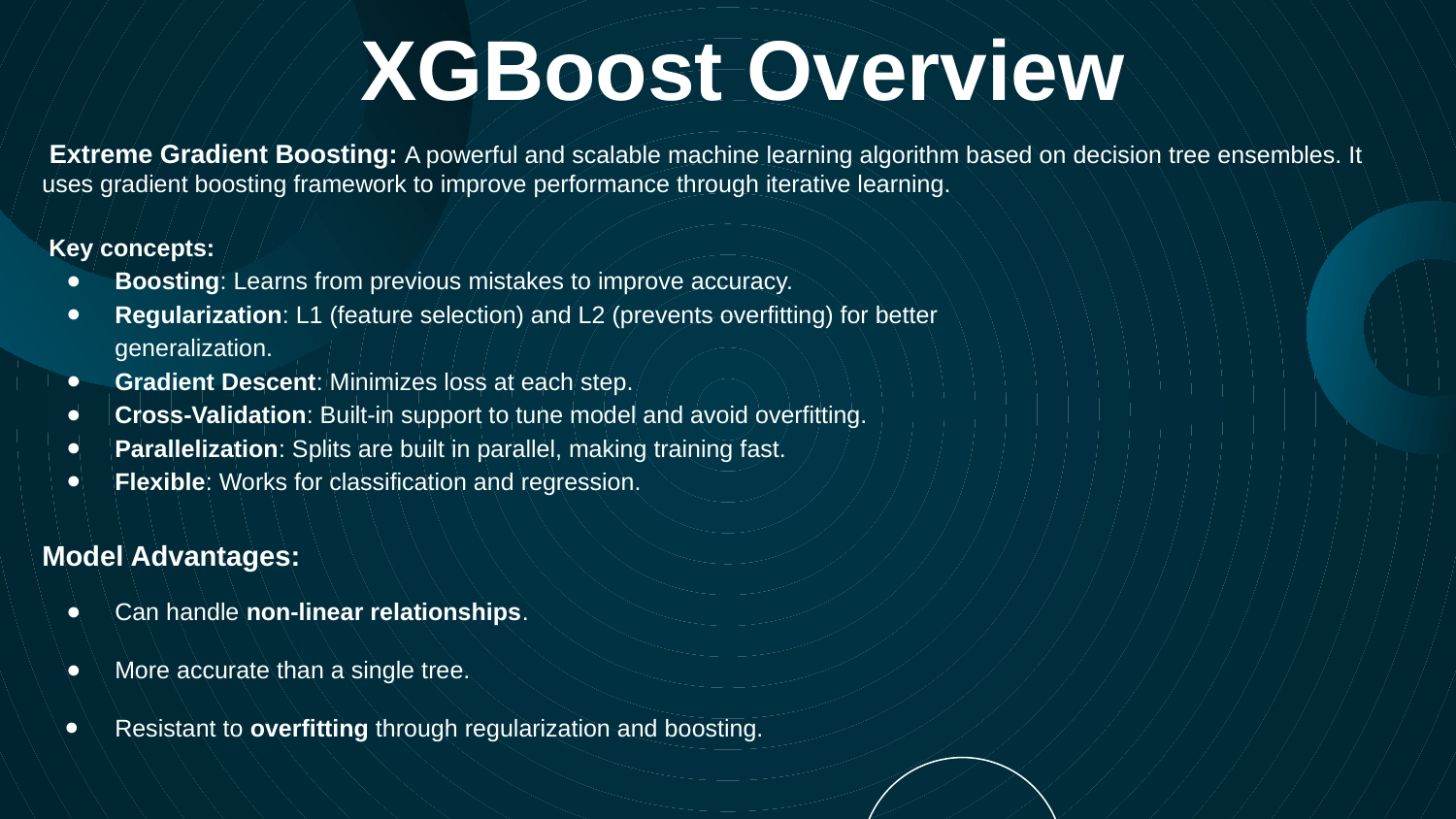

# XGBoost Overview
 Extreme Gradient Boosting: A powerful and scalable machine learning algorithm based on decision tree ensembles. It uses gradient boosting framework to improve performance through iterative learning.

 Key concepts:
Boosting: Learns from previous mistakes to improve accuracy.
Regularization: L1 (feature selection) and L2 (prevents overfitting) for better generalization.
Gradient Descent: Minimizes loss at each step.
Cross-Validation: Built-in support to tune model and avoid overfitting.
Parallelization: Splits are built in parallel, making training fast.
Flexible: Works for classification and regression.

Model Advantages:
Can handle non-linear relationships.
More accurate than a single tree.
Resistant to overfitting through regularization and boosting.